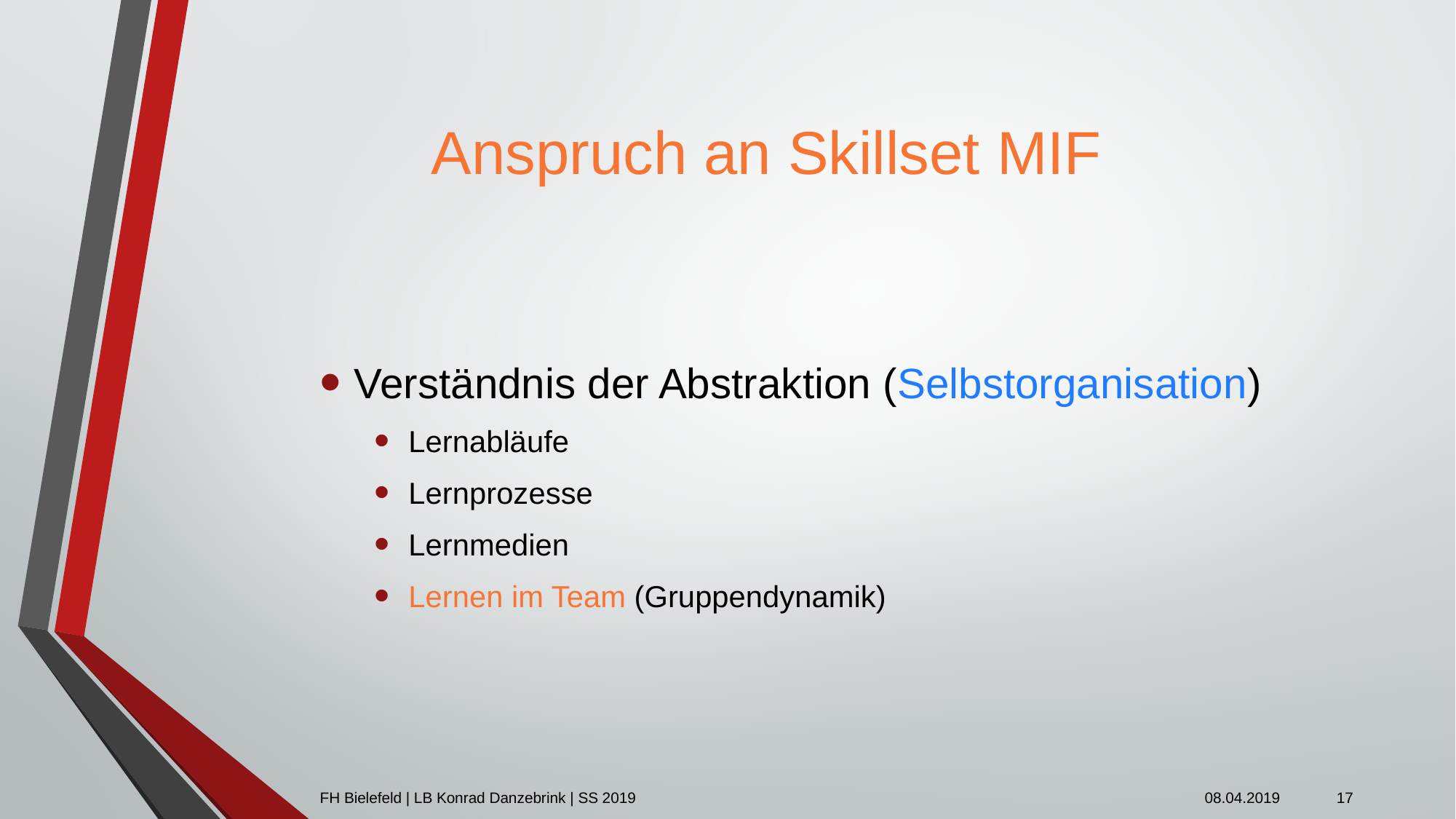

# Anspruch an Skillset MIF
Verständnis der Abstraktion (Selbstorganisation)
Lernabläufe
Lernprozesse
Lernmedien
Lernen im Team (Gruppendynamik)

17
FH Bielefeld | LB Konrad Danzebrink | SS 2019
08.04.2019